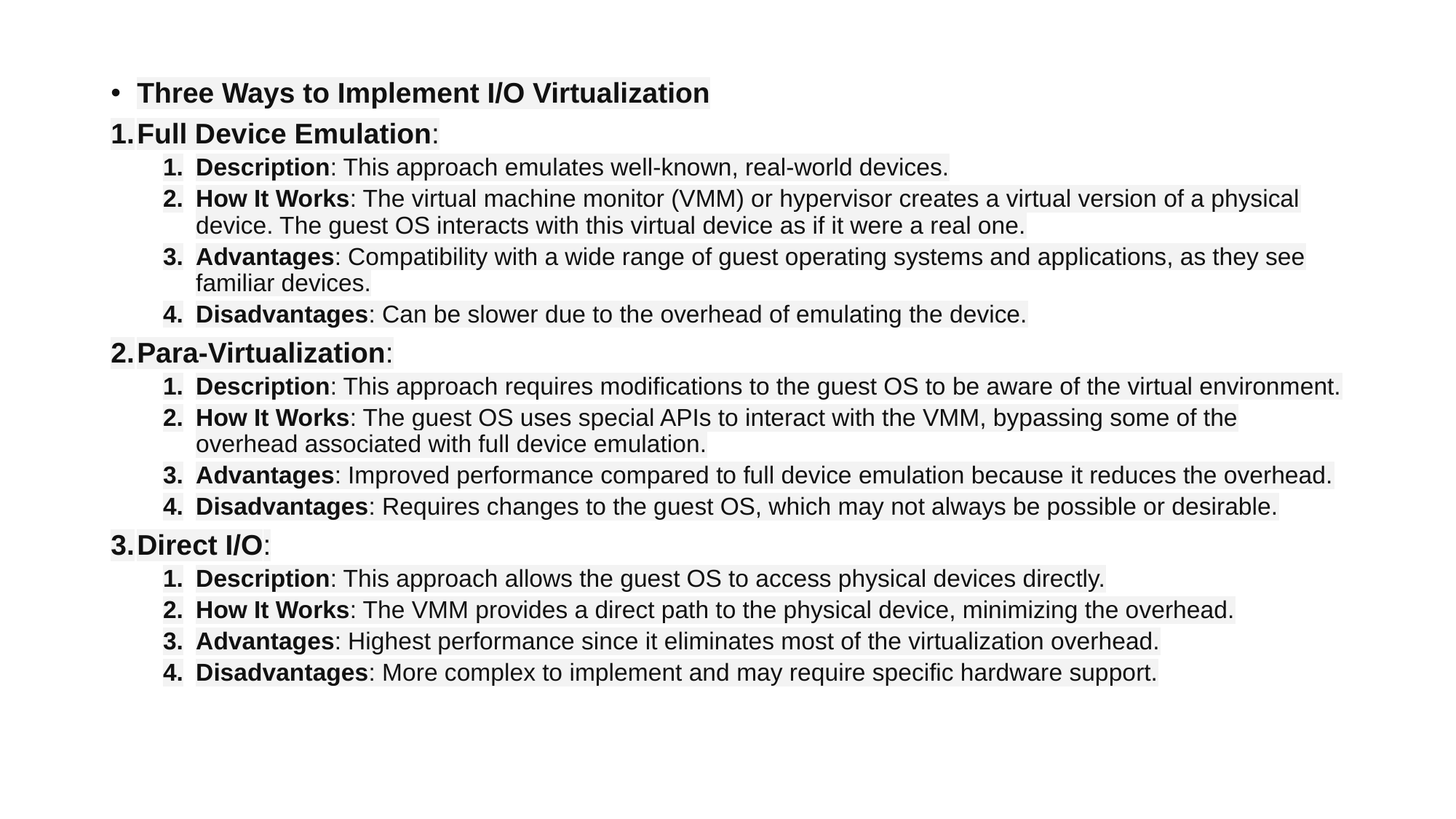

Three Ways to Implement I/O Virtualization
Full Device Emulation:
Description: This approach emulates well-known, real-world devices.
How It Works: The virtual machine monitor (VMM) or hypervisor creates a virtual version of a physical device. The guest OS interacts with this virtual device as if it were a real one.
Advantages: Compatibility with a wide range of guest operating systems and applications, as they see familiar devices.
Disadvantages: Can be slower due to the overhead of emulating the device.
Para-Virtualization:
Description: This approach requires modifications to the guest OS to be aware of the virtual environment.
How It Works: The guest OS uses special APIs to interact with the VMM, bypassing some of the overhead associated with full device emulation.
Advantages: Improved performance compared to full device emulation because it reduces the overhead.
Disadvantages: Requires changes to the guest OS, which may not always be possible or desirable.
Direct I/O:
Description: This approach allows the guest OS to access physical devices directly.
How It Works: The VMM provides a direct path to the physical device, minimizing the overhead.
Advantages: Highest performance since it eliminates most of the virtualization overhead.
Disadvantages: More complex to implement and may require specific hardware support.